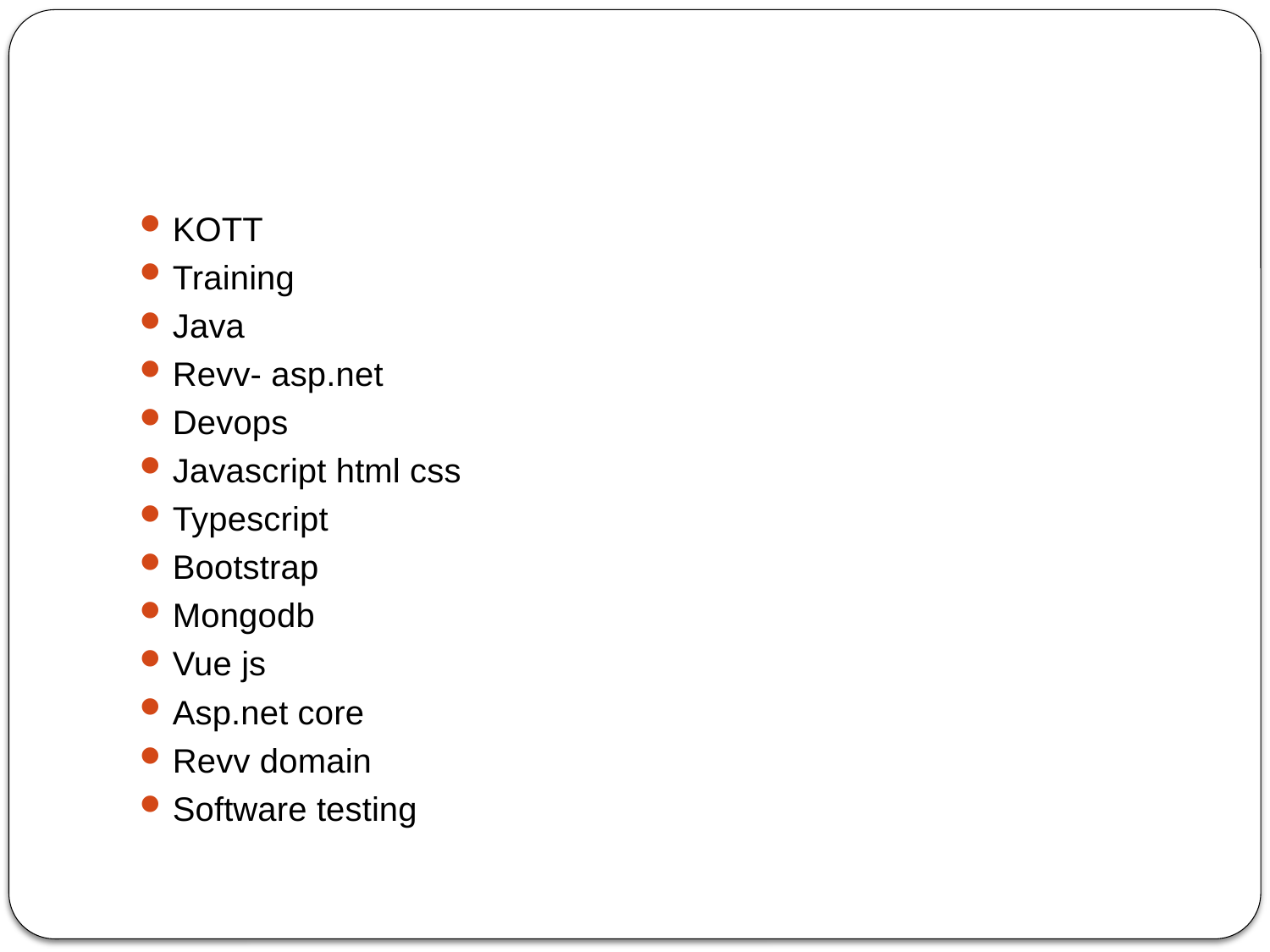

#
KOTT
Training
Java
Revv- asp.net
Devops
Javascript html css
Typescript
Bootstrap
Mongodb
Vue js
Asp.net core
Revv domain
Software testing